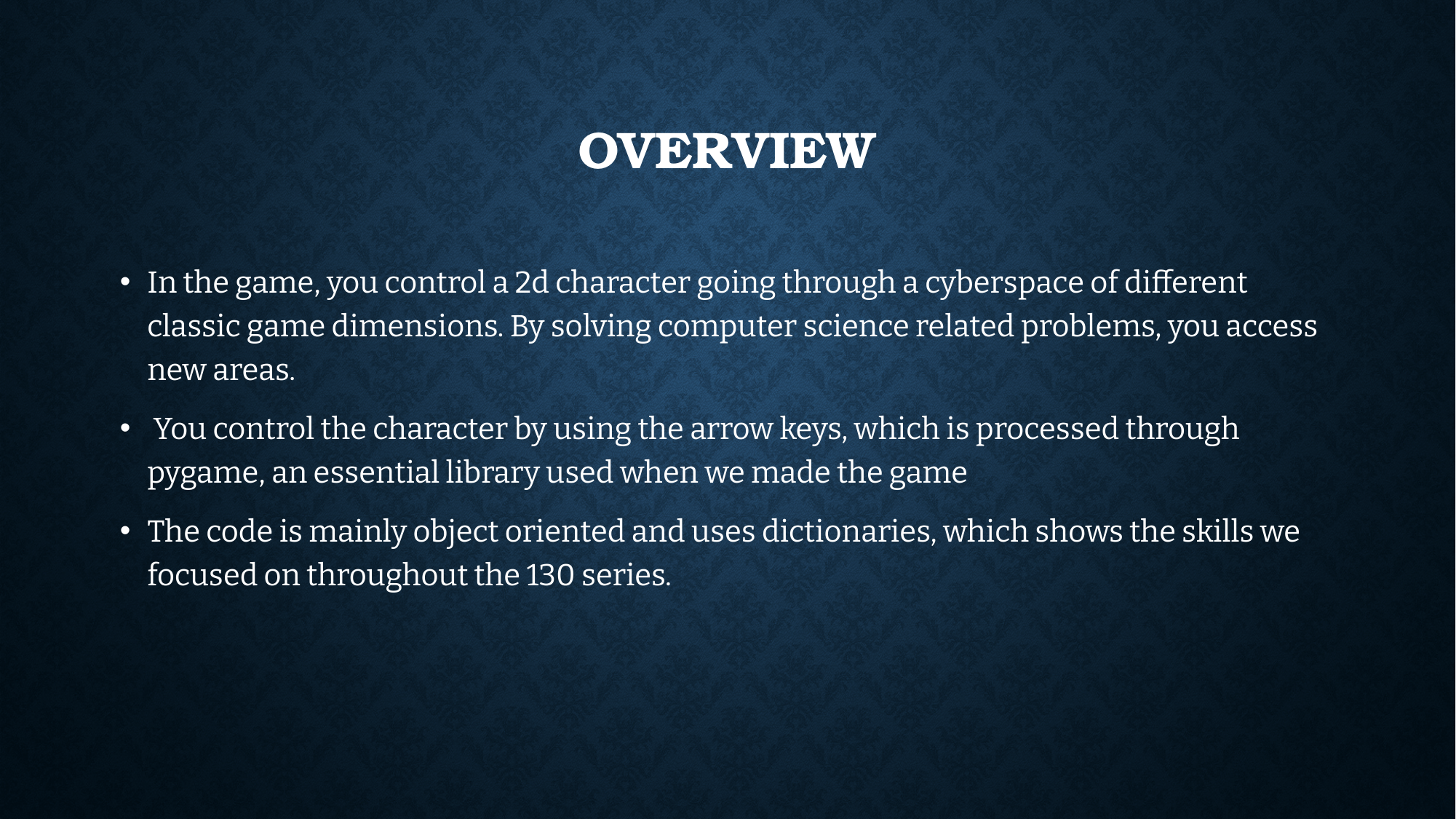

# overview
In the game, you control a 2d character going through a cyberspace of different classic game dimensions. By solving computer science related problems, you access new areas.
 You control the character by using the arrow keys, which is processed through pygame, an essential library used when we made the game
The code is mainly object oriented and uses dictionaries, which shows the skills we focused on throughout the 130 series.